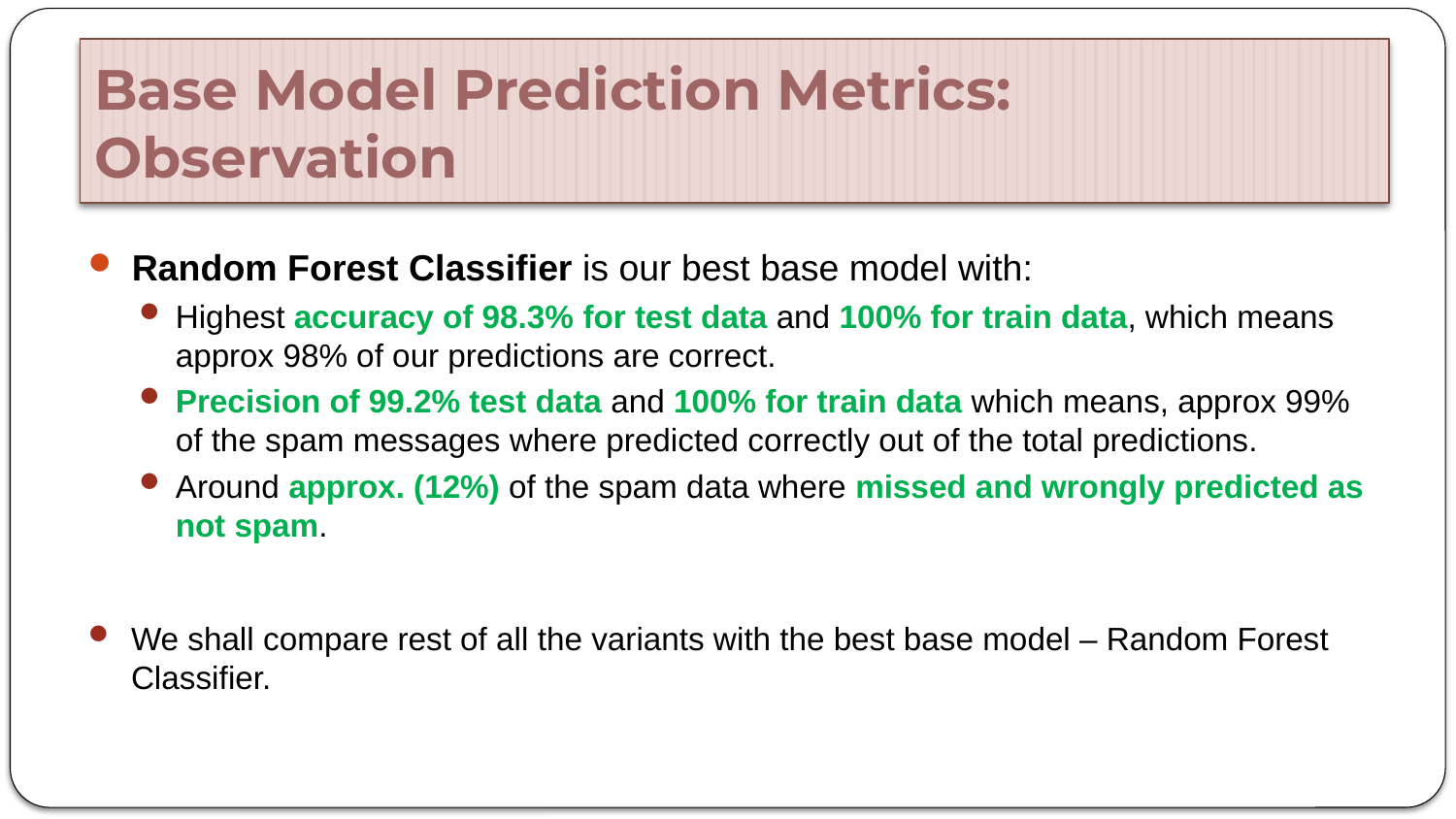

# Base Model Prediction Metrics: Observation
Random Forest Classifier is our best base model with:
Highest accuracy of 98.3% for test data and 100% for train data, which means approx 98% of our predictions are correct.
Precision of 99.2% test data and 100% for train data which means, approx 99% of the spam messages where predicted correctly out of the total predictions.
Around approx. (12%) of the spam data where missed and wrongly predicted as not spam.

We shall compare rest of all the variants with the best base model – Random Forest Classifier.